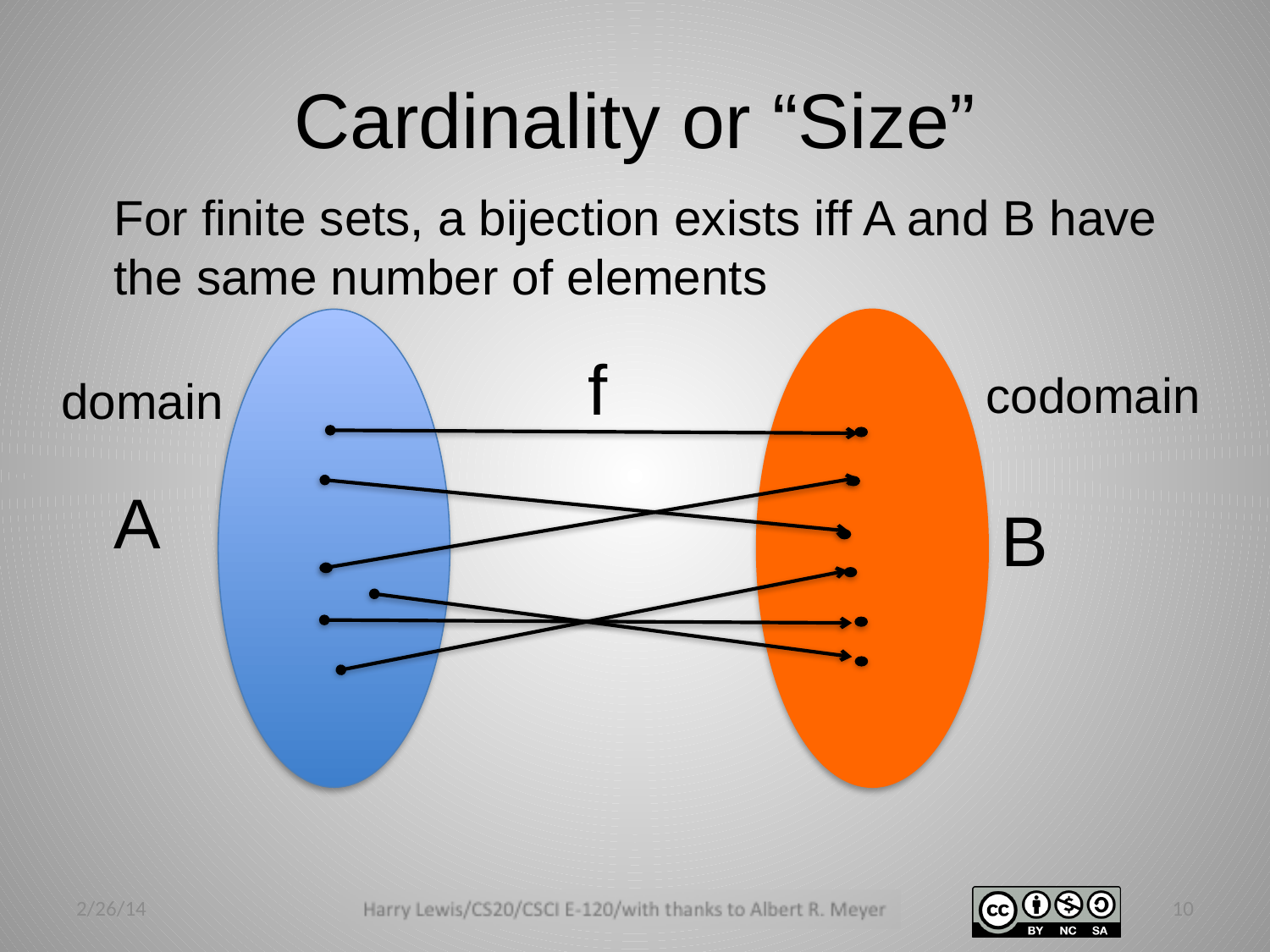

# Cardinality or “Size”
For finite sets, a bijection exists iff A and B have the same number of elements

f
codomain
domain

A

B

2/26/14
10